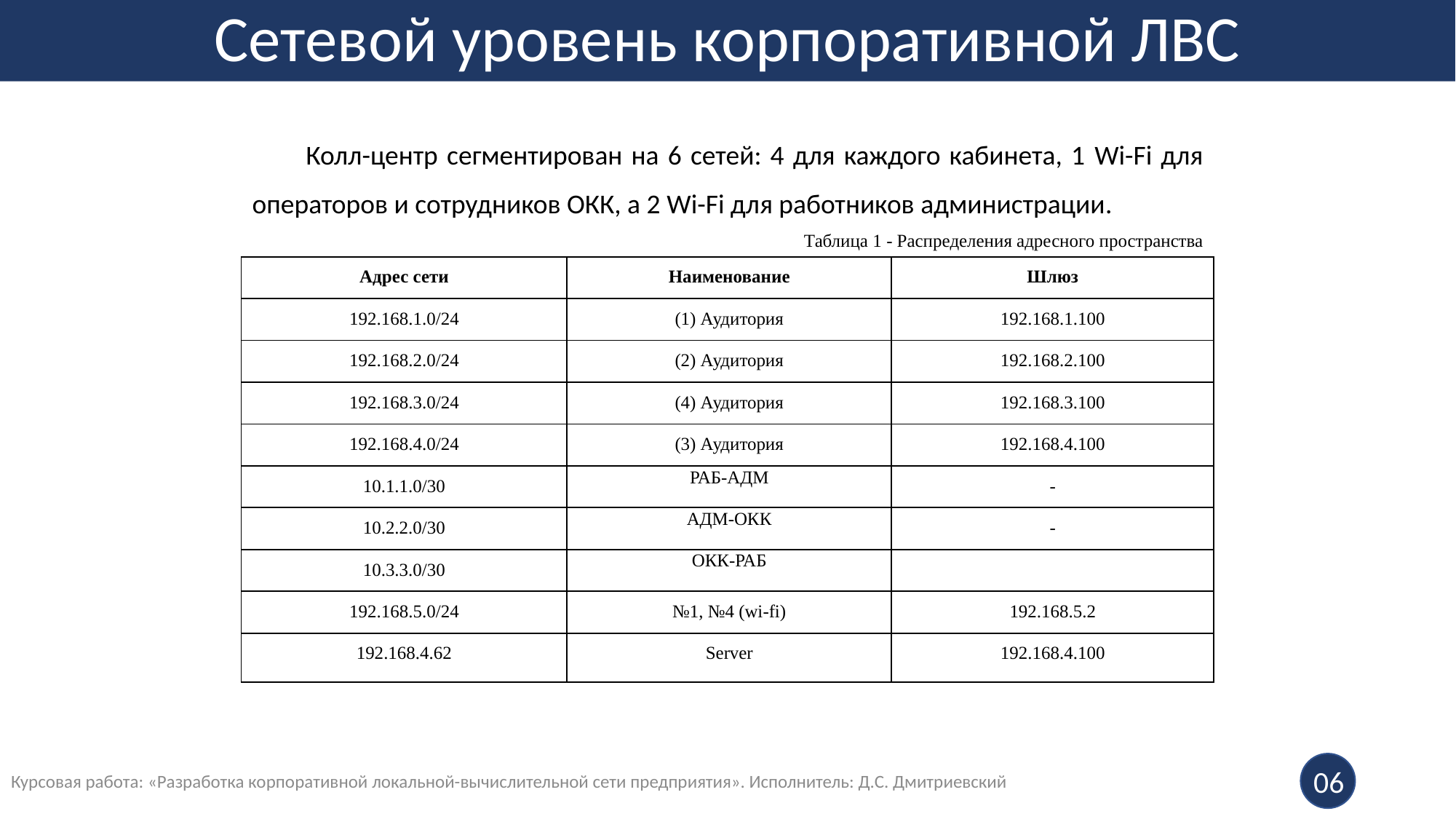

# Сетевой уровень корпоративной ЛВС
Колл-центр сегментирован на 6 сетей: 4 для каждого кабинета, 1 Wi-Fi для операторов и сотрудников ОКК, а 2 Wi-Fi для работников администрации.

Таблица 1 - Распределения адресного пространства
| Адрес сети | Наименование | Шлюз |
| --- | --- | --- |
| 192.168.1.0/24 | (1) Аудитория | 192.168.1.100 |
| 192.168.2.0/24 | (2) Аудитория | 192.168.2.100 |
| 192.168.3.0/24 | (4) Аудитория | 192.168.3.100 |
| 192.168.4.0/24 | (3) Аудитория | 192.168.4.100 |
| 10.1.1.0/30 | РАБ-АДМ | - |
| 10.2.2.0/30 | АДМ-ОКК | - |
| 10.3.3.0/30 | ОКК-РАБ |  |
| 192.168.5.0/24 | №1, №4 (wi-fi) | 192.168.5.2 |
| 192.168.4.62 | Server | 192.168.4.100 |

Курсовая работа: «Разработка корпоративной локальной-вычислительной сети предприятия». Исполнитель: Д.С. Дмитриевский
06